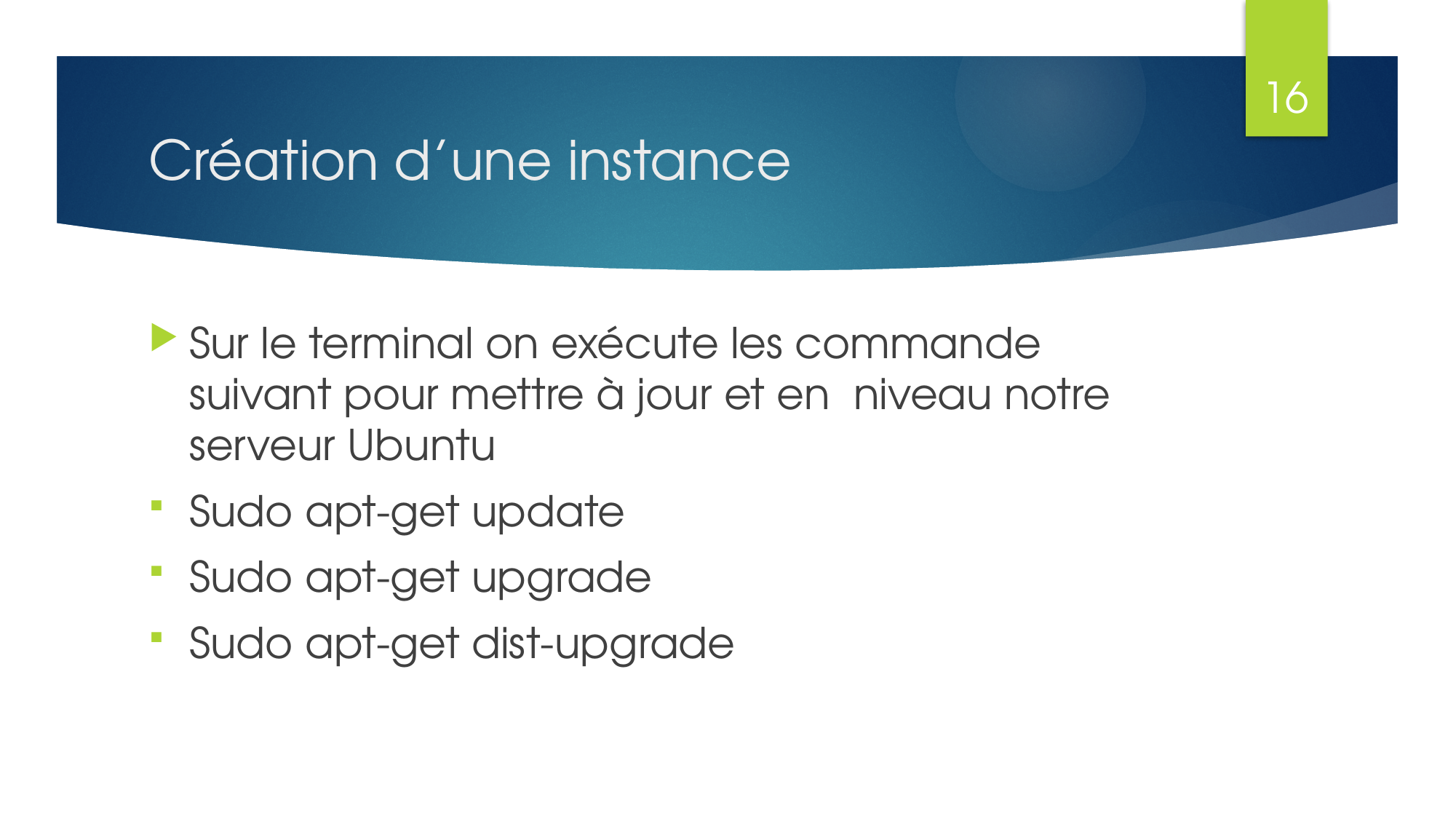

16
# Création d’une instance
Sur le terminal on exécute les commande suivant pour mettre à jour et en  niveau notre serveur Ubuntu
Sudo apt-get update
Sudo apt-get upgrade
Sudo apt-get dist-upgrade